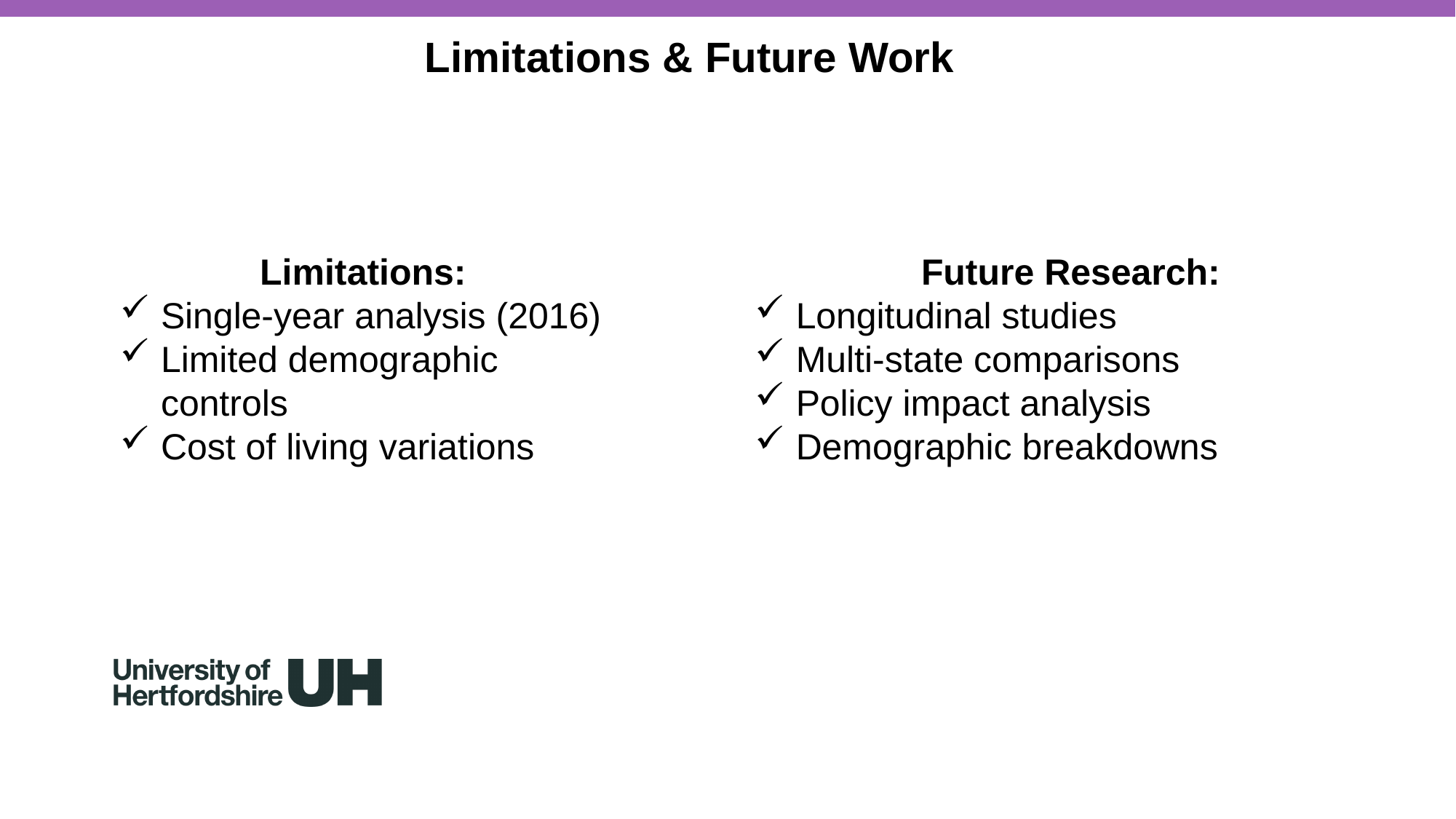

Limitations & Future Work

Limitations:
Single-year analysis (2016)
Limited demographic controls
Cost of living variations

Future Research:
Longitudinal studies
Multi-state comparisons
Policy impact analysis
Demographic breakdowns